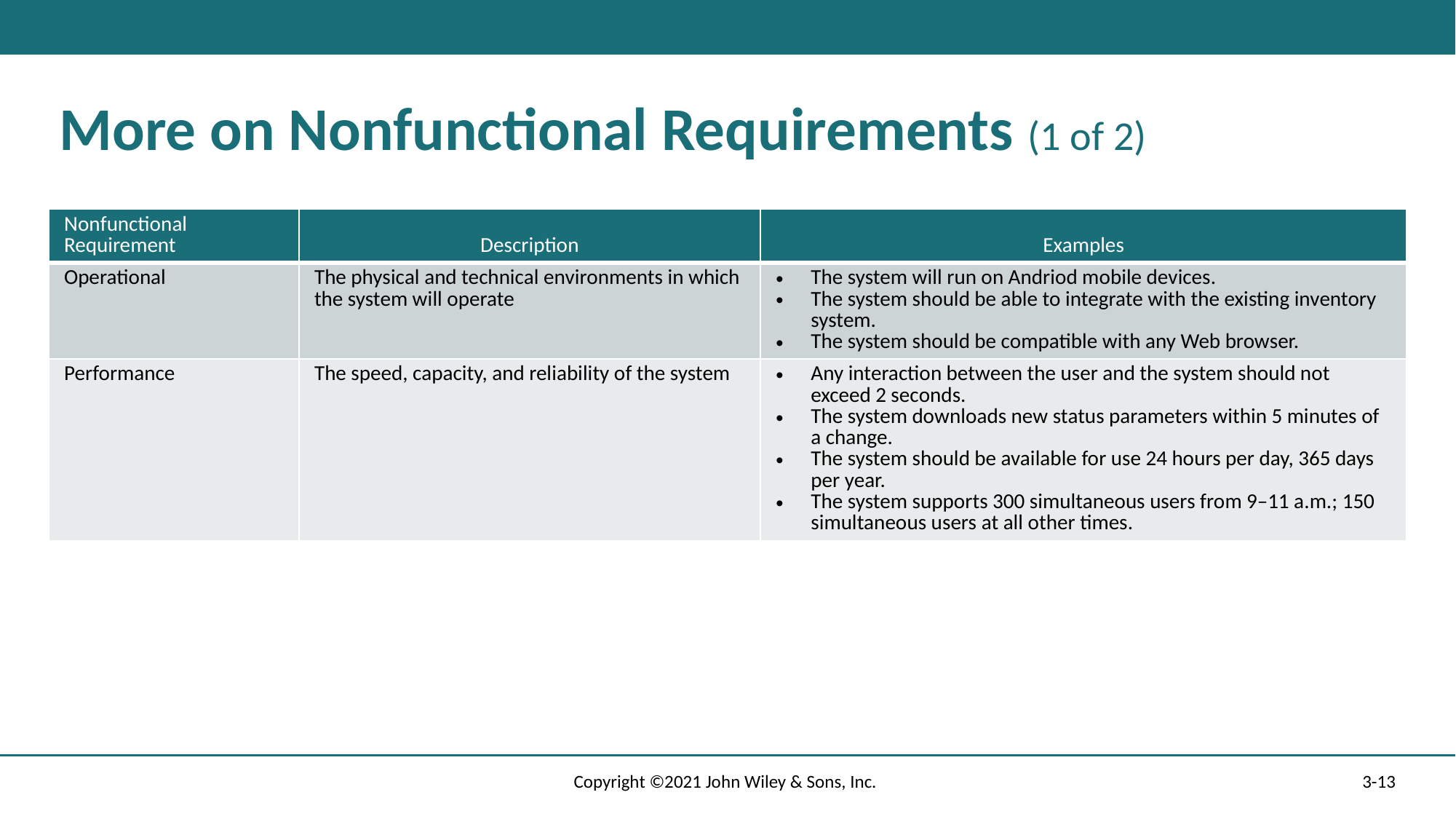

# More on Nonfunctional Requirements (1 of 2)
| Nonfunctional Requirement | Description | Examples |
| --- | --- | --- |
| Operational | The physical and technical environments in which the system will operate | The system will run on Andriod mobile devices. The system should be able to integrate with the existing inventory system. The system should be compatible with any Web browser. |
| Performance | The speed, capacity, and reliability of the system | Any interaction between the user and the system should not exceed 2 seconds. The system downloads new status parameters within 5 minutes of a change. The system should be available for use 24 hours per day, 365 days per year. The system supports 300 simultaneous users from 9–11 a.m.; 150 simultaneous users at all other times. |
Copyright ©2021 John Wiley & Sons, Inc.
3-13